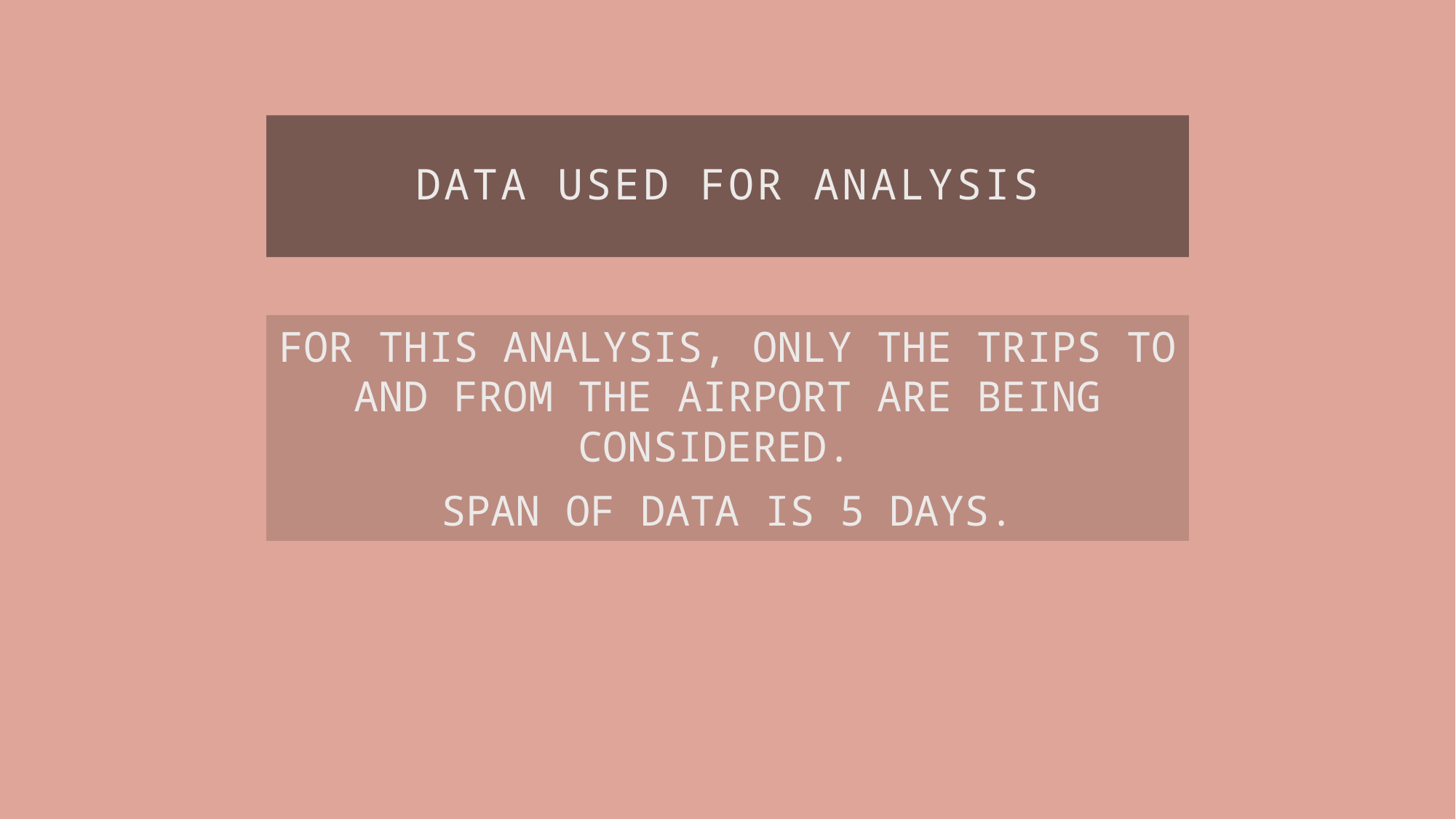

# DATA USED FOR ANALYSIS
FOR THIS ANALYSIS, ONLY THE TRIPS TO AND FROM THE AIRPORT ARE BEING CONSIDERED.
SPAN OF DATA IS 5 DAYS.